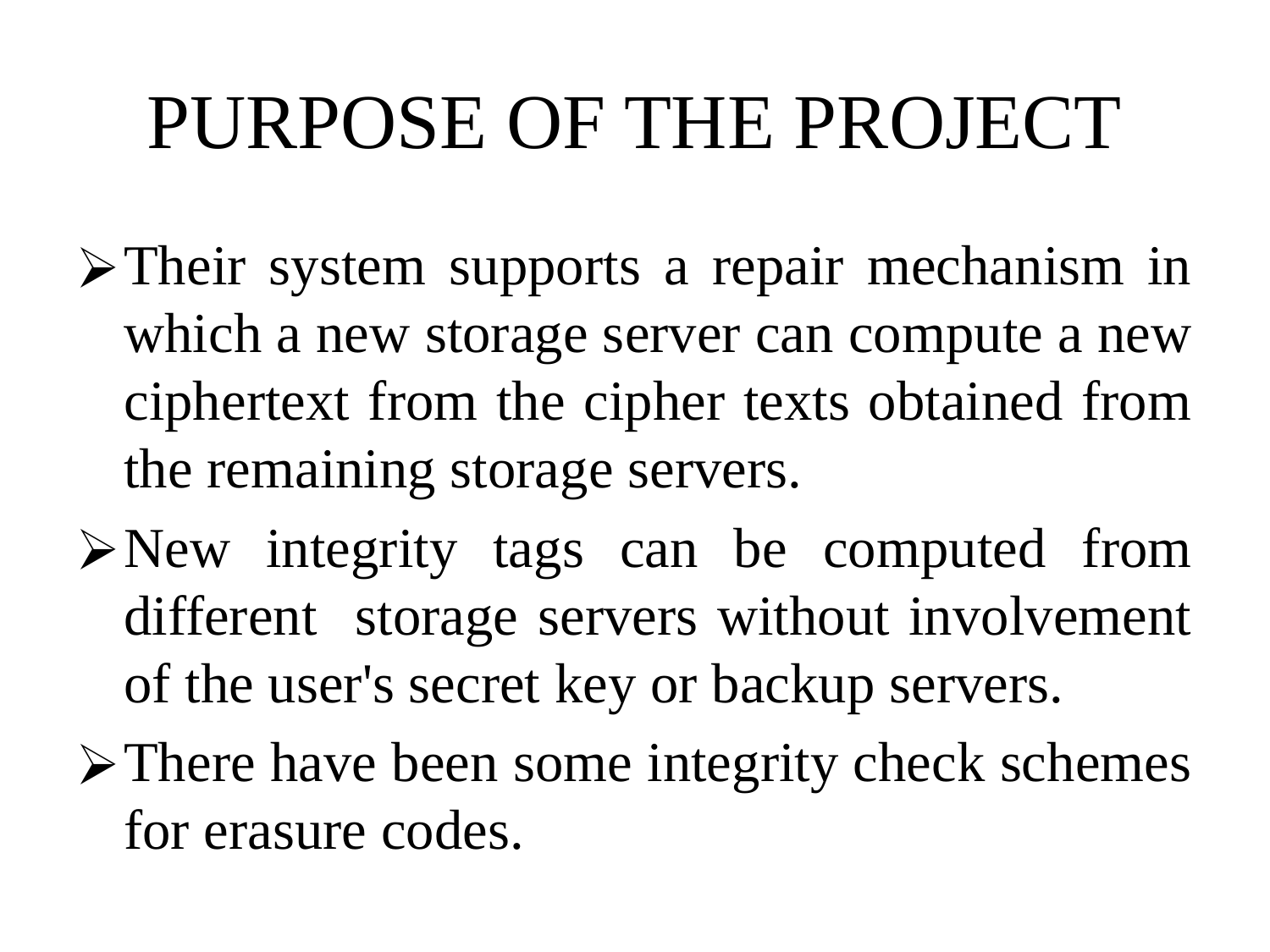

# PURPOSE OF THE PROJECT
Their system supports a repair mechanism in which a new storage server can compute a new ciphertext from the cipher texts obtained from the remaining storage servers.
New integrity tags can be computed from different  storage servers without involvement of the user's secret key or backup servers.
There have been some integrity check schemes for erasure codes.